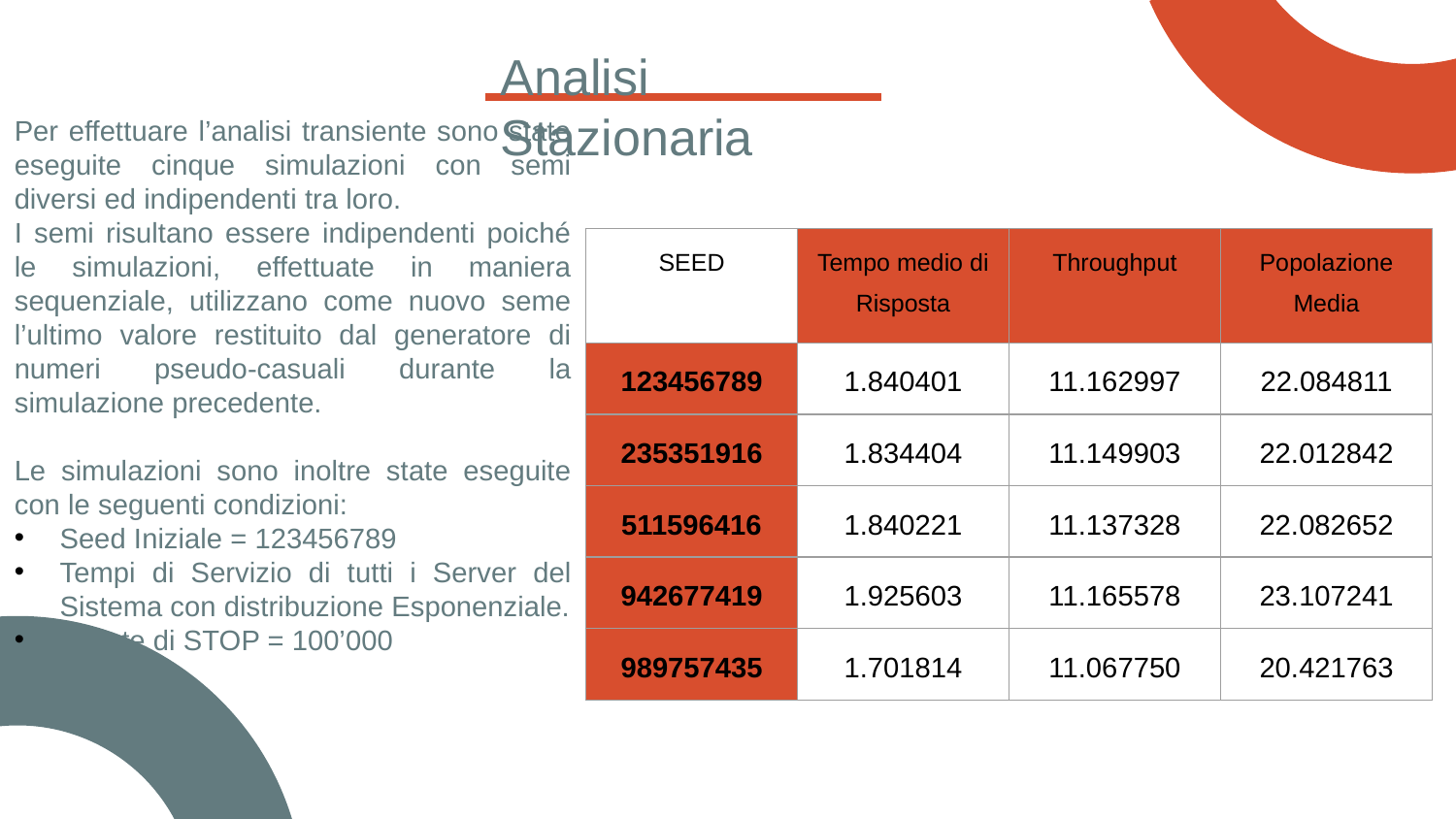

Analisi Stazionaria
Per effettuare l’analisi transiente sono state eseguite cinque simulazioni con semi diversi ed indipendenti tra loro.
I semi risultano essere indipendenti poiché le simulazioni, effettuate in maniera sequenziale, utilizzano come nuovo seme l’ultimo valore restituito dal generatore di numeri pseudo-casuali durante la simulazione precedente.

Le simulazioni sono inoltre state eseguite con le seguenti condizioni:
Seed Iniziale = 123456789
Tempi di Servizio di tutti i Server del Sistema con distribuzione Esponenziale.
Istante di STOP = 100’000
| SEED | Tempo medio di Risposta | Throughput | Popolazione Media |
| --- | --- | --- | --- |
| 123456789 | 1.840401 | 11.162997 | 22.084811 |
| 235351916 | 1.834404 | 11.149903 | 22.012842 |
| 511596416 | 1.840221 | 11.137328 | 22.082652 |
| 942677419 | 1.925603 | 11.165578 | 23.107241 |
| 989757435 | 1.701814 | 11.067750 | 20.421763 |